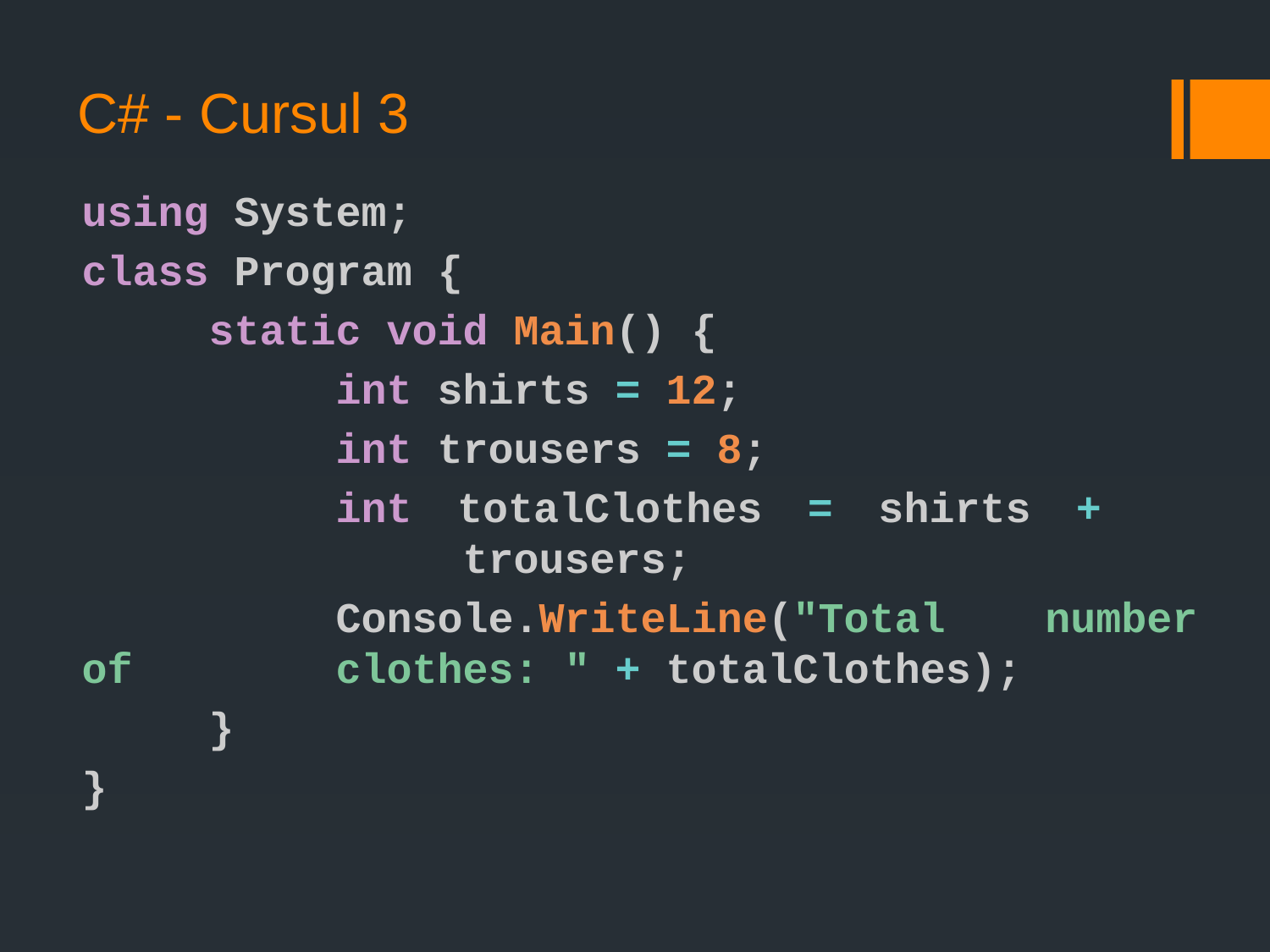

# C# - Cursul 3
using System;
class Program {
	static void Main() {
		int shirts = 12;
		int trousers = 8;
		int totalClothes = shirts + 				trousers;
		Console.WriteLine("Total number of 		clothes: " + totalClothes);
	}
}